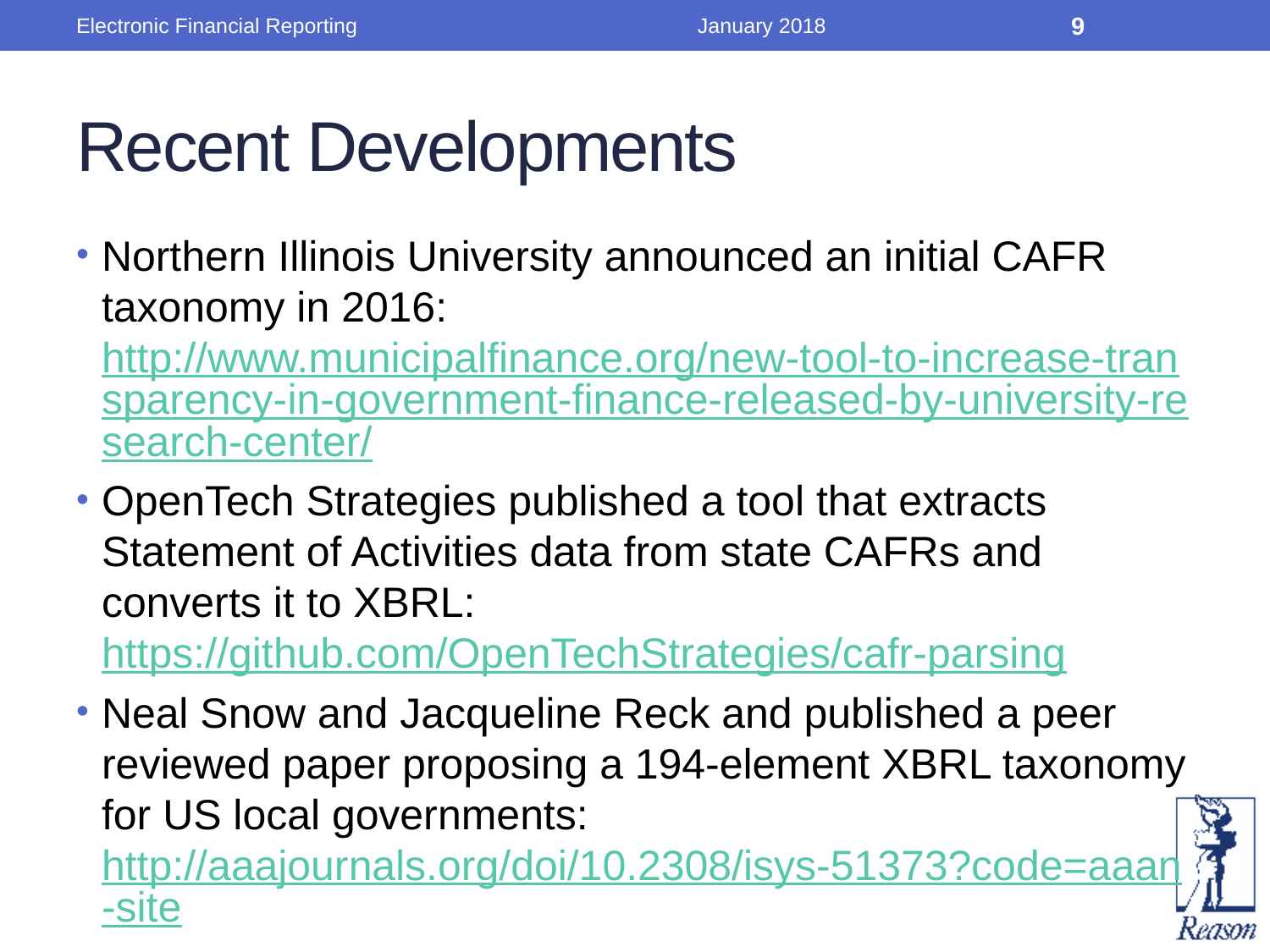

Electronic Financial Reporting
January 2018
9
# Recent Developments
Northern Illinois University announced an initial CAFR taxonomy in 2016:  http://www.municipalfinance.org/new-tool-to-increase-transparency-in-government-finance-released-by-university-research-center/
OpenTech Strategies published a tool that extracts Statement of Activities data from state CAFRs and converts it to XBRL:  https://github.com/OpenTechStrategies/cafr-parsing
Neal Snow and Jacqueline Reck and published a peer reviewed paper proposing a 194-element XBRL taxonomy for US local governments:  http://aaajournals.org/doi/10.2308/isys-51373?code=aaan-site